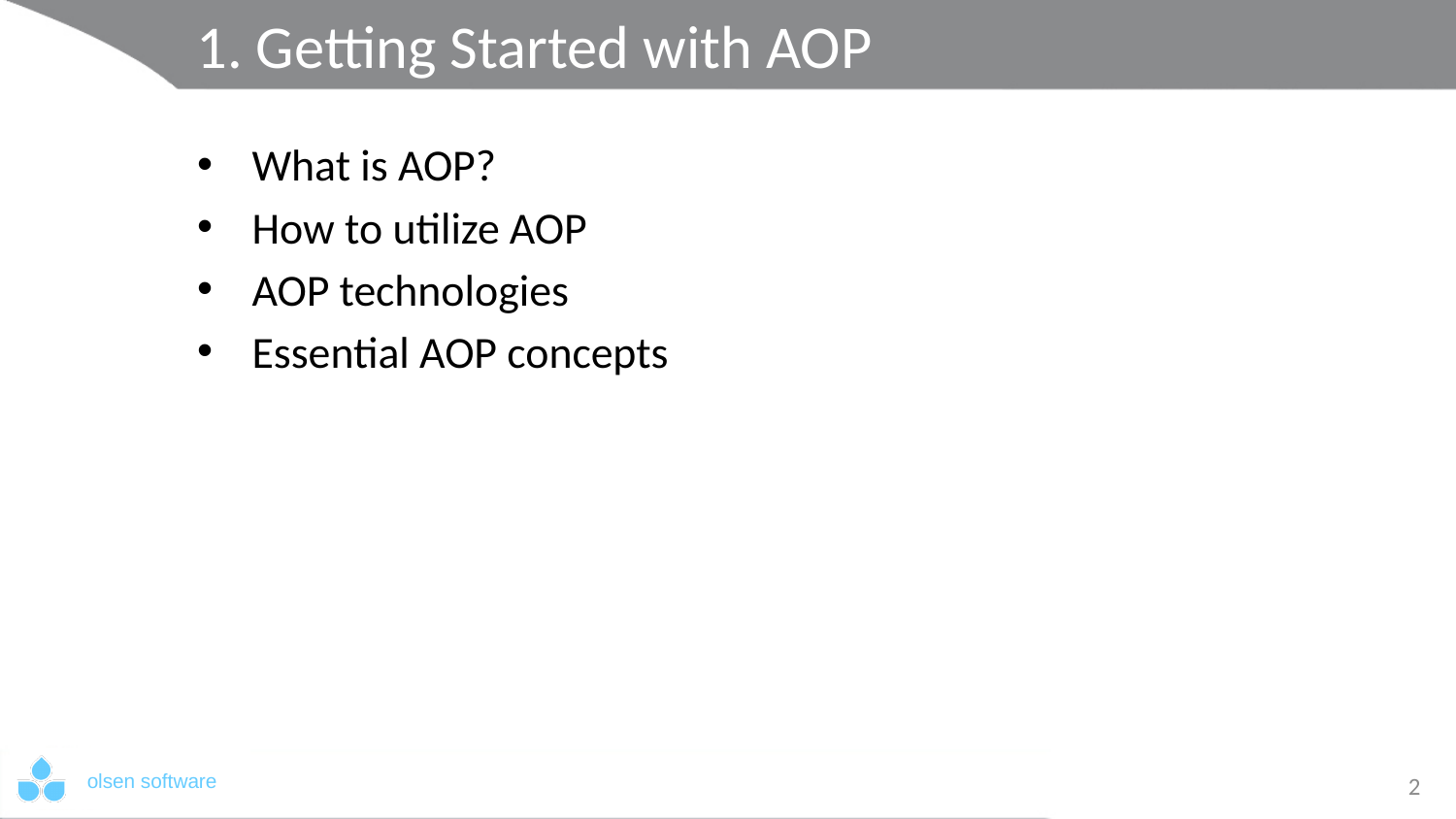

# 1. Getting Started with AOP
What is AOP?
How to utilize AOP
AOP technologies
Essential AOP concepts

2